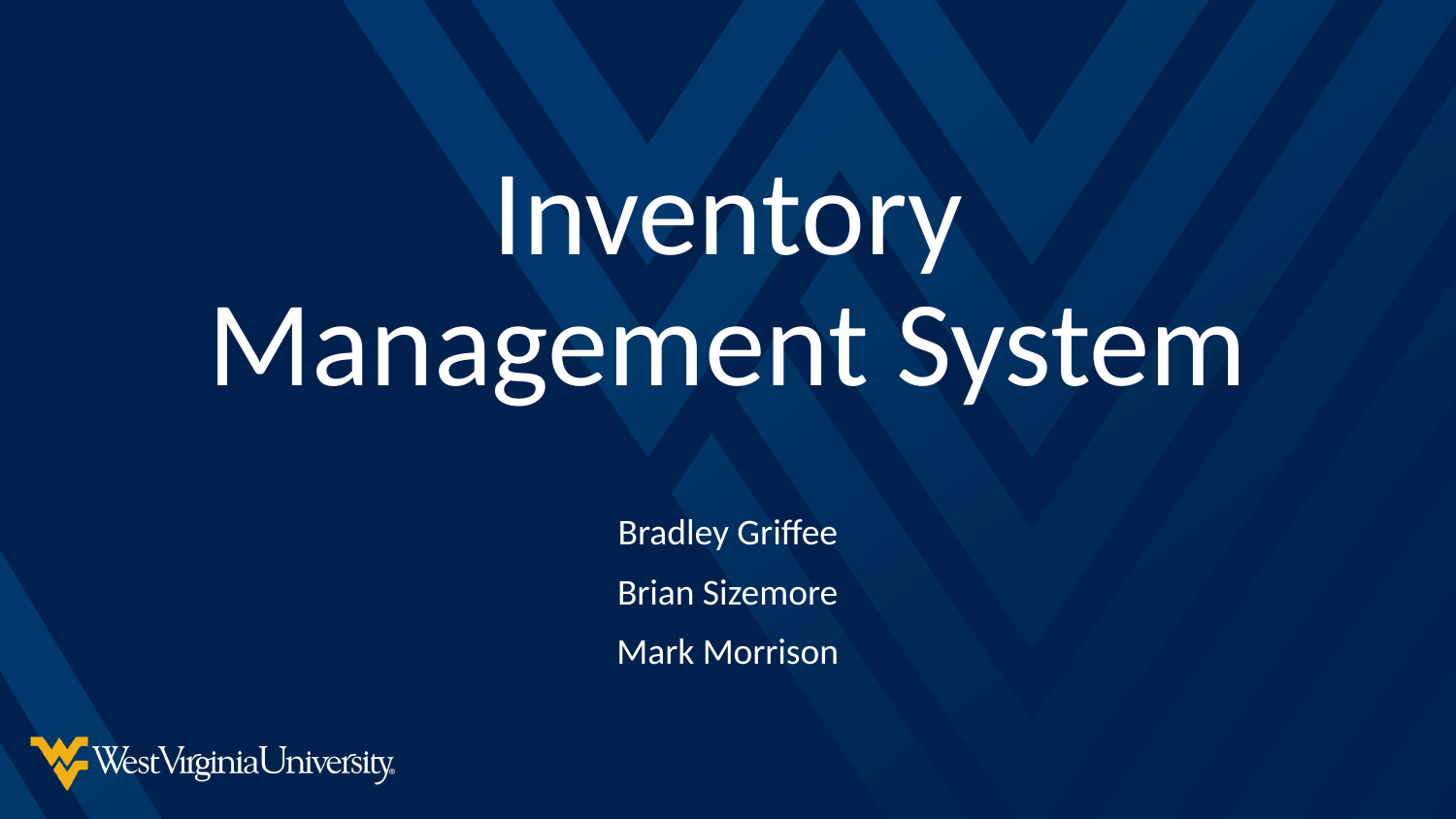

# Inventory Management System
Bradley Griffee
Brian Sizemore
Mark Morrison